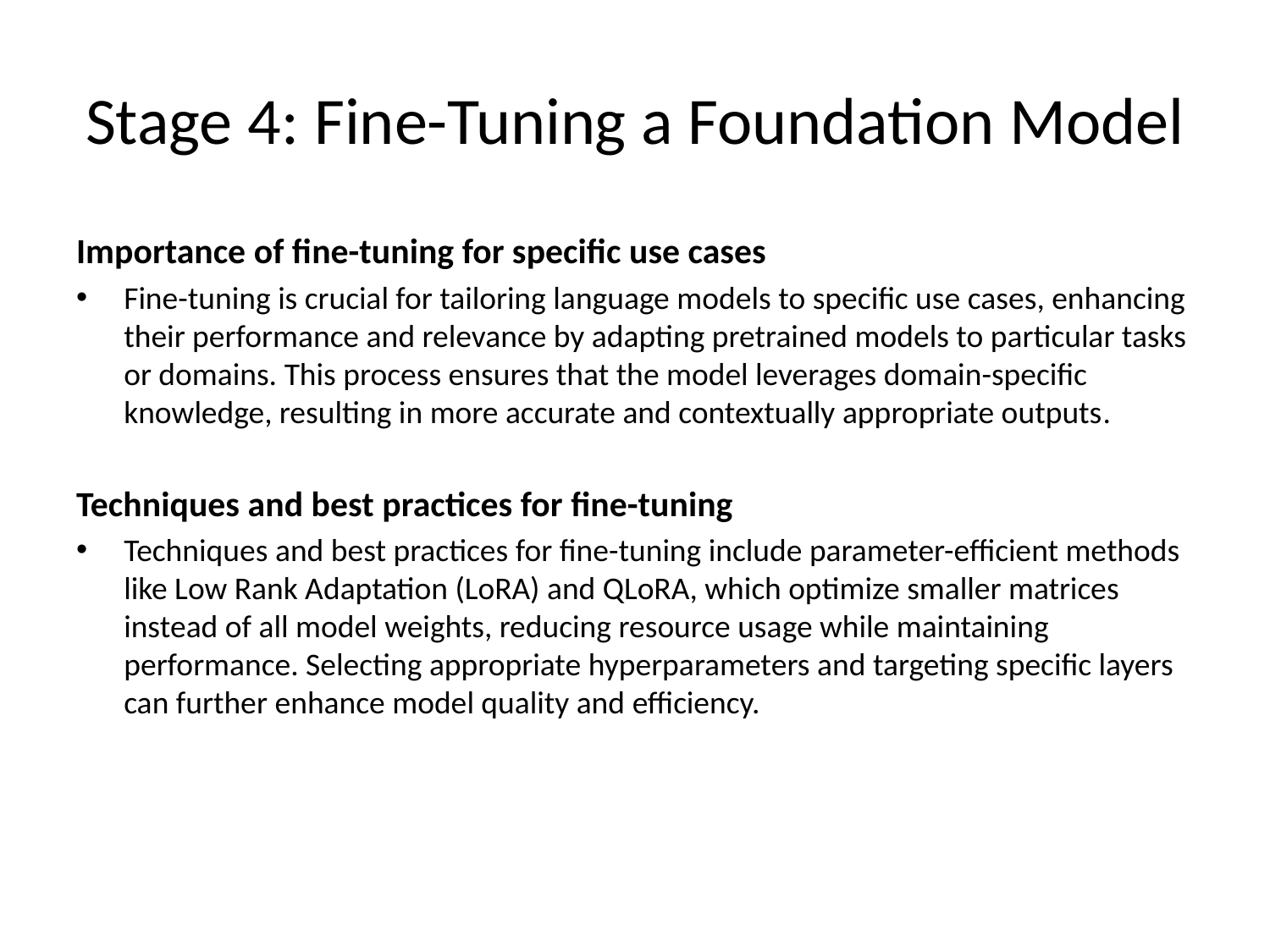

# Stage 4: Fine-Tuning a Foundation Model
Importance of fine-tuning for specific use cases
Fine-tuning is crucial for tailoring language models to specific use cases, enhancing their performance and relevance by adapting pretrained models to particular tasks or domains. This process ensures that the model leverages domain-specific knowledge, resulting in more accurate and contextually appropriate outputs.

Techniques and best practices for fine-tuning
Techniques and best practices for fine-tuning include parameter-efficient methods like Low Rank Adaptation (LoRA) and QLoRA, which optimize smaller matrices instead of all model weights, reducing resource usage while maintaining performance. Selecting appropriate hyperparameters and targeting specific layers can further enhance model quality and efficiency.